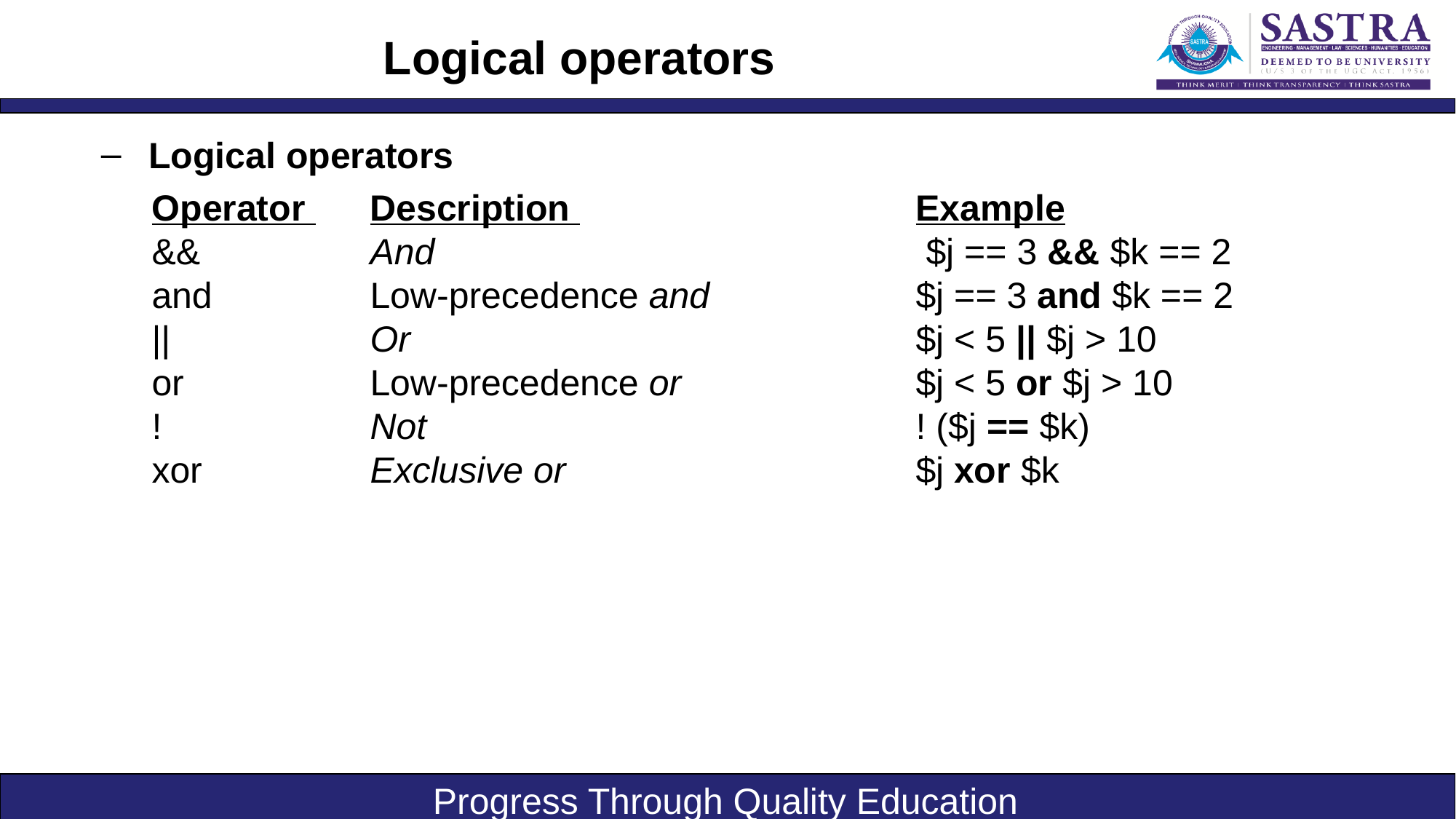

# Logical operators
Logical operators
Operator 	Description 				Example
&& 		And					 $j == 3 && $k == 2
and 		Low-precedence and 		$j == 3 and $k == 2
|| 		Or 					$j < 5 || $j > 10
or 		Low-precedence or 			$j < 5 or $j > 10
! 		Not 					! ($j == $k)
xor 		Exclusive or 				$j xor $k